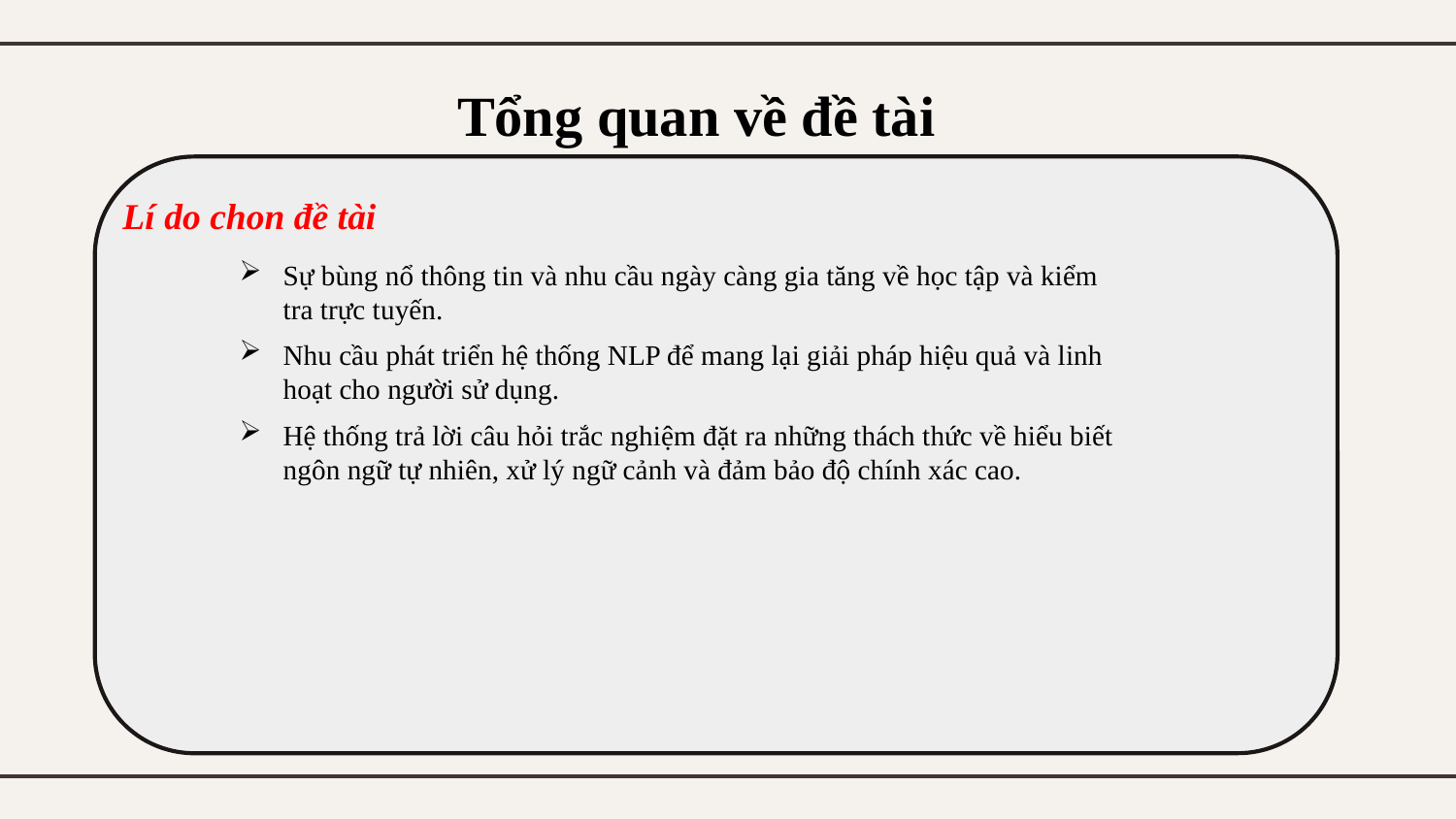

# Tổng quan về đề tài

Lí do chon đề tài
Sự bùng nổ thông tin và nhu cầu ngày càng gia tăng về học tập và kiểm tra trực tuyến.
Nhu cầu phát triển hệ thống NLP để mang lại giải pháp hiệu quả và linh hoạt cho người sử dụng.
Hệ thống trả lời câu hỏi trắc nghiệm đặt ra những thách thức về hiểu biết ngôn ngữ tự nhiên, xử lý ngữ cảnh và đảm bảo độ chính xác cao.